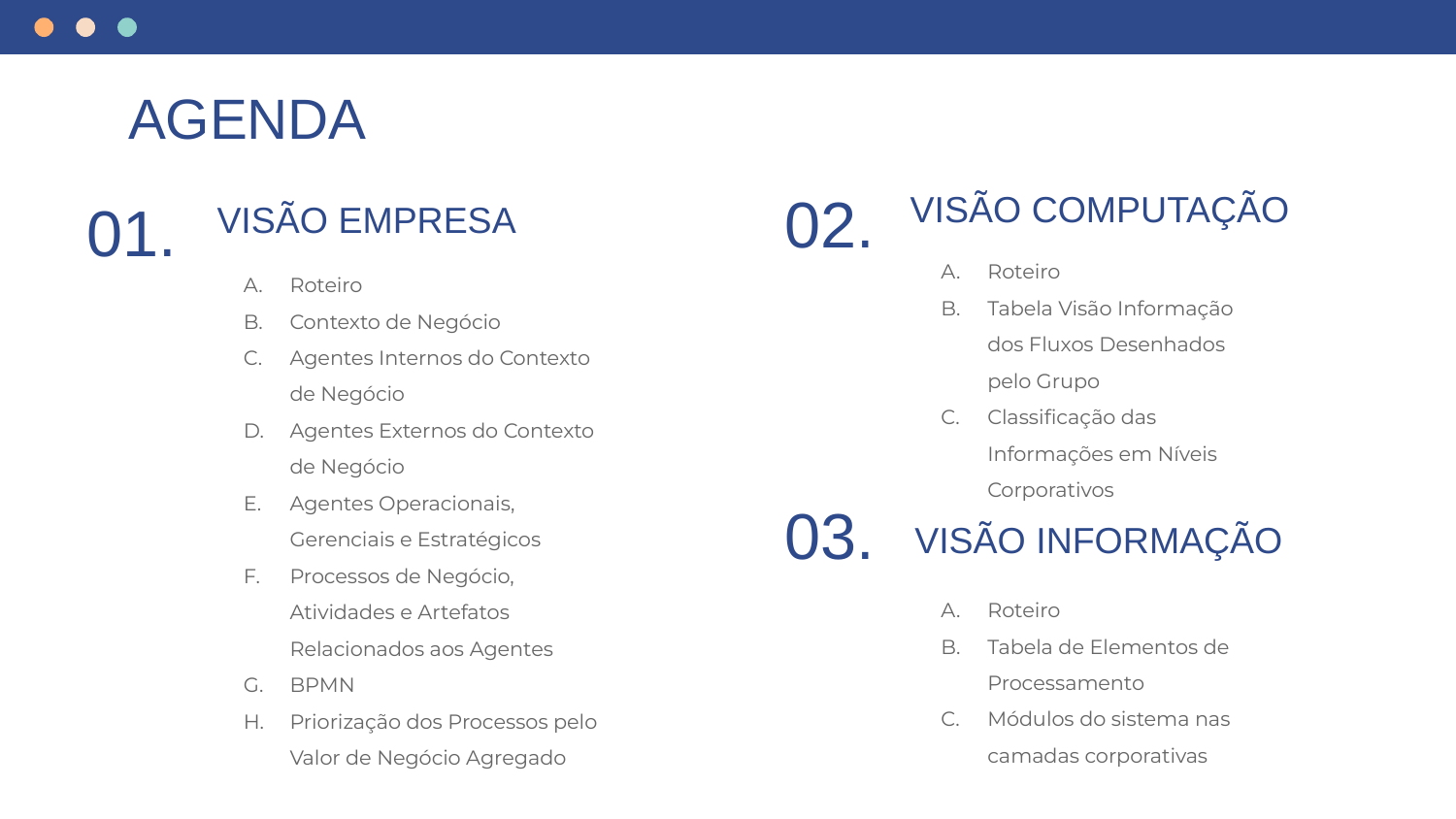

# AGENDA
VISÃO COMPUTAÇÃO
VISÃO EMPRESA
02.
01.
Roteiro
Tabela Visão Informação dos Fluxos Desenhados pelo Grupo
Classificação das Informações em Níveis Corporativos

Roteiro
Contexto de Negócio
Agentes Internos do Contexto de Negócio
Agentes Externos do Contexto de Negócio
Agentes Operacionais, Gerenciais e Estratégicos
Processos de Negócio, Atividades e Artefatos Relacionados aos Agentes
BPMN
Priorização dos Processos pelo Valor de Negócio Agregado
03.
VISÃO INFORMAÇÃO
Roteiro
Tabela de Elementos de Processamento
Módulos do sistema nas camadas corporativas